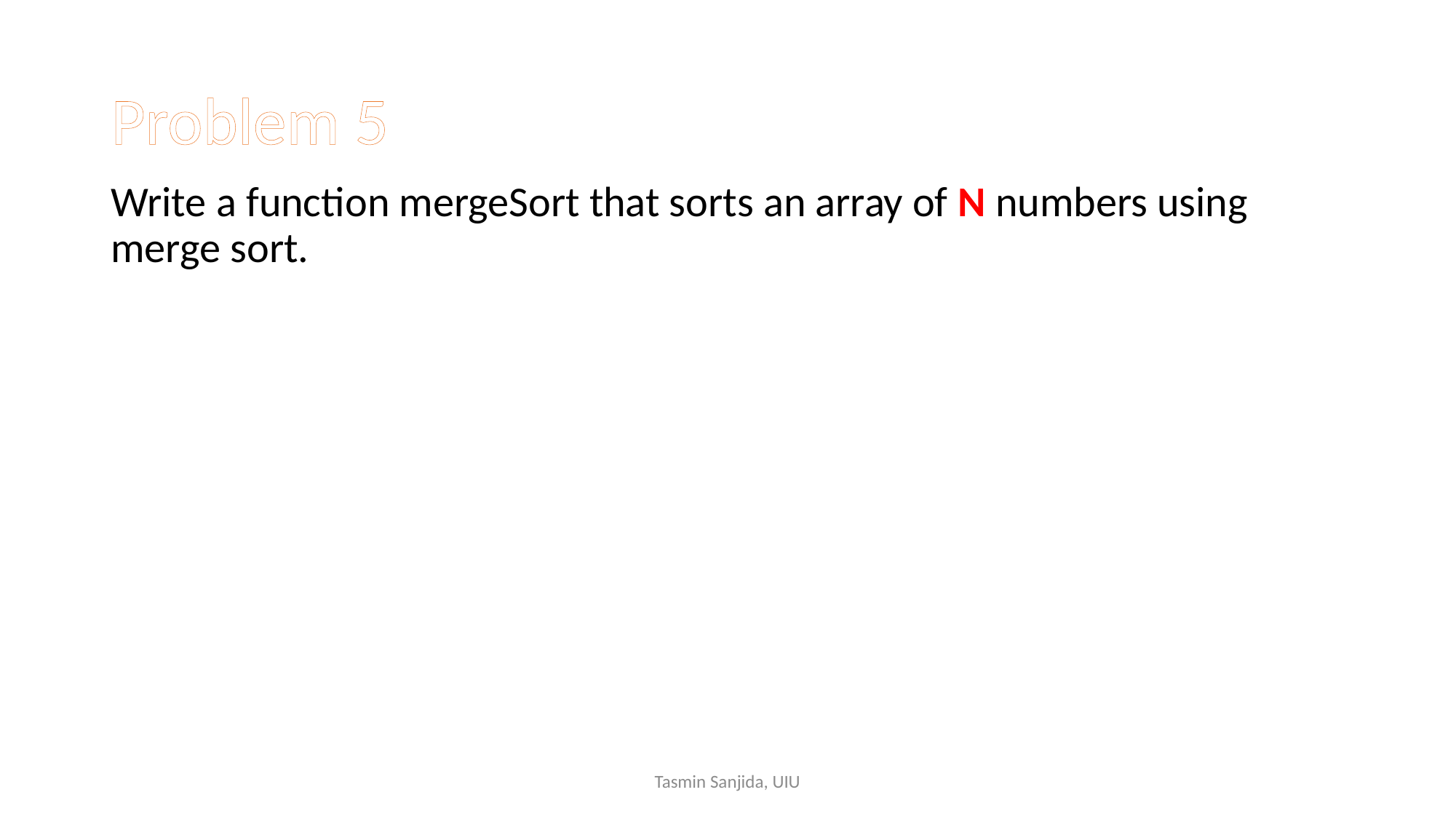

# Problem 5
Write a function mergeSort that sorts an array of N numbers using merge sort.
Tasmin Sanjida, UIU
21